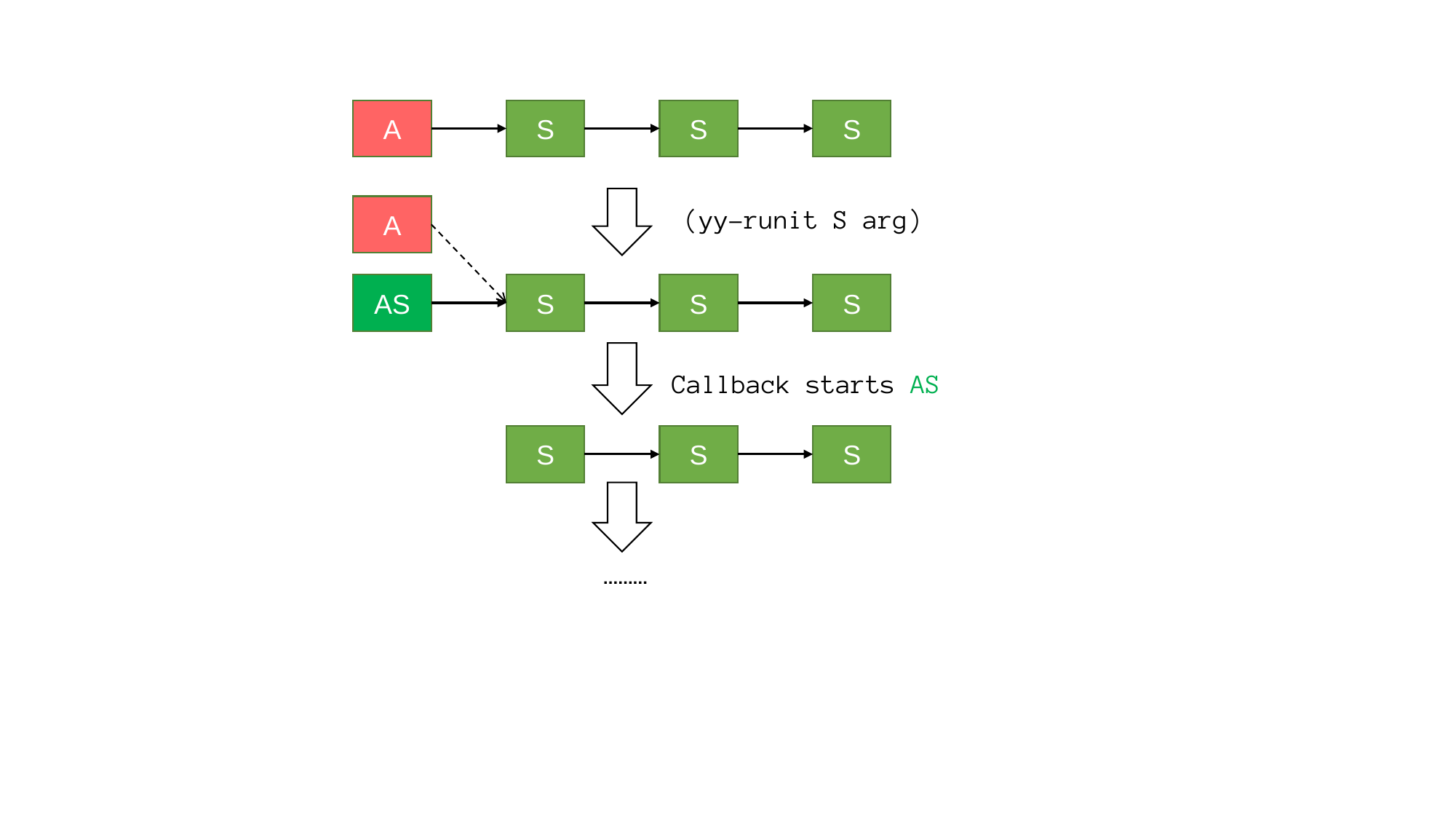

A
S
S
S

A
(yy-runit S arg)
AS
S
S
S

Callback starts AS
S
S
S

………